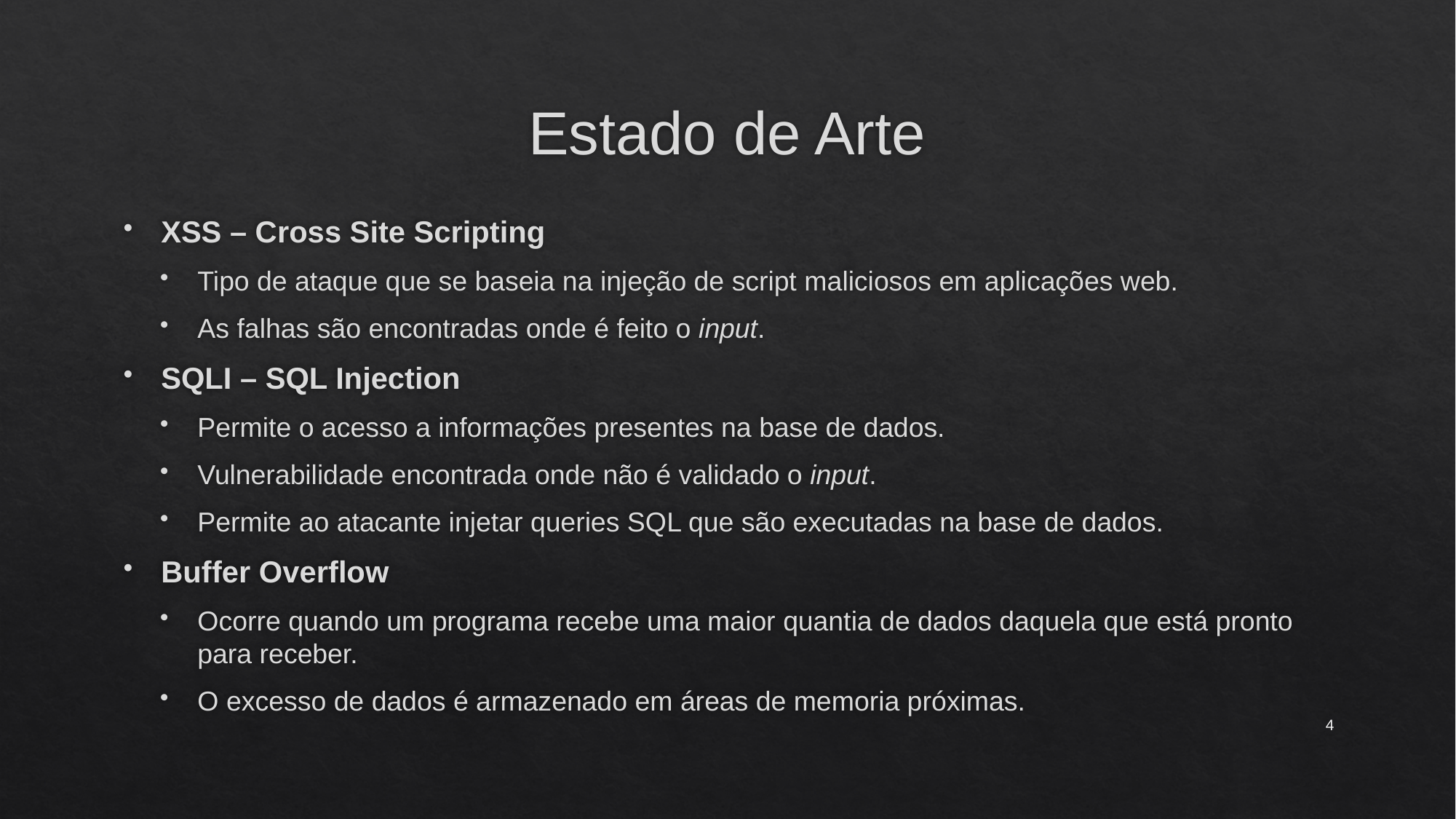

# Estado de Arte
XSS – Cross Site Scripting
Tipo de ataque que se baseia na injeção de script maliciosos em aplicações web.
As falhas são encontradas onde é feito o input.
SQLI – SQL Injection
Permite o acesso a informações presentes na base de dados.
Vulnerabilidade encontrada onde não é validado o input.
Permite ao atacante injetar queries SQL que são executadas na base de dados.
Buffer Overflow
Ocorre quando um programa recebe uma maior quantia de dados daquela que está pronto para receber.
O excesso de dados é armazenado em áreas de memoria próximas.

4